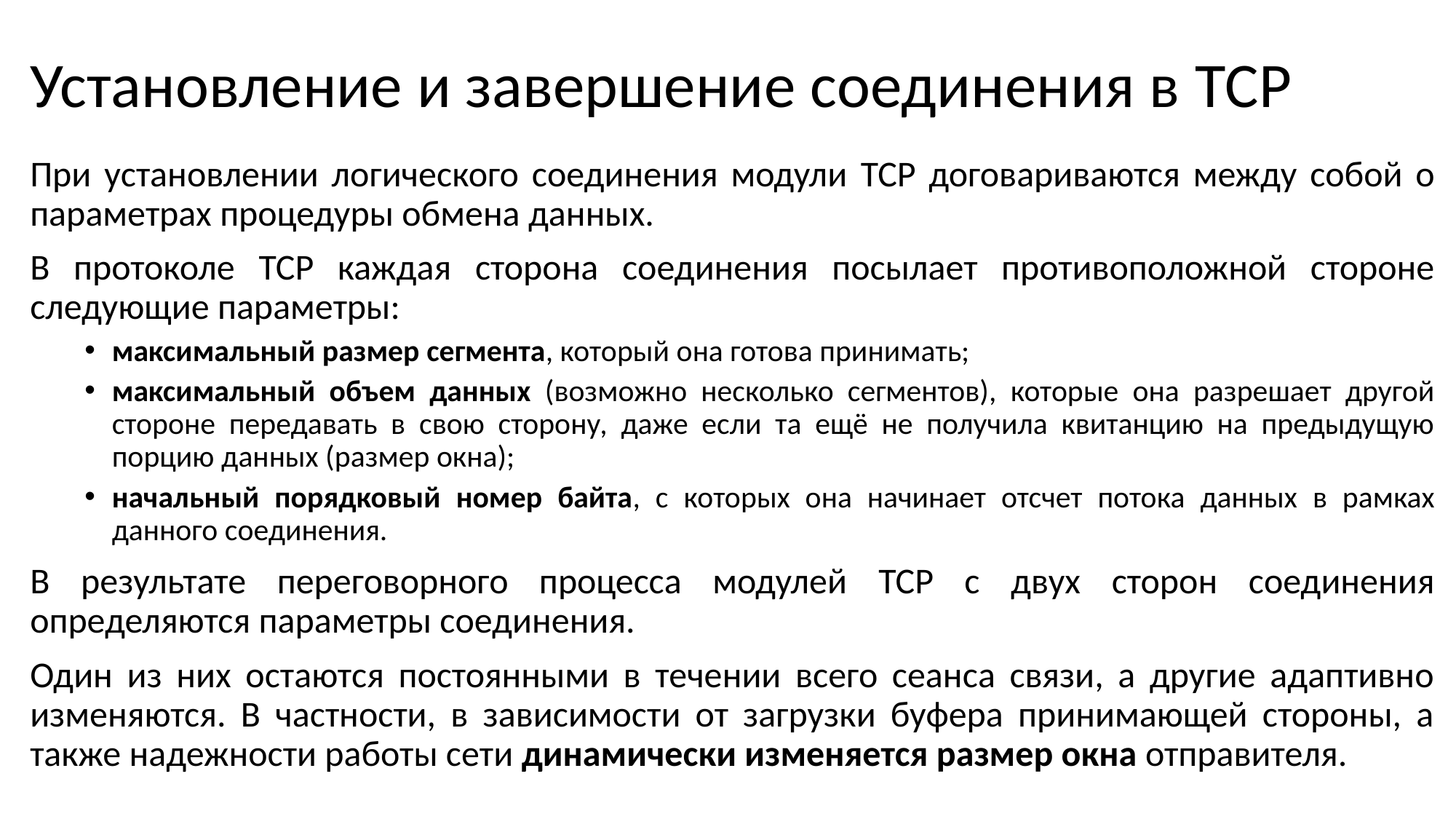

# Установление и завершение соединения в TCP
При установлении логического соединения модули TCP договариваются между собой о параметрах процедуры обмена данных.
В протоколе TCP каждая сторона соединения посылает противоположной стороне следующие параметры:
максимальный размер сегмента, который она готова принимать;
максимальный объем данных (возможно несколько сегментов), которые она разрешает другой стороне передавать в свою сторону, даже если та ещё не получила квитанцию на предыдущую порцию данных (размер окна);
начальный порядковый номер байта, с которых она начинает отсчет потока данных в рамках данного соединения.
В результате переговорного процесса модулей TCP с двух сторон соединения определяются параметры соединения.
Один из них остаются постоянными в течении всего сеанса связи, а другие адаптивно изменяются. В частности, в зависимости от загрузки буфера принимающей стороны, а также надежности работы сети динамически изменяется размер окна отправителя.